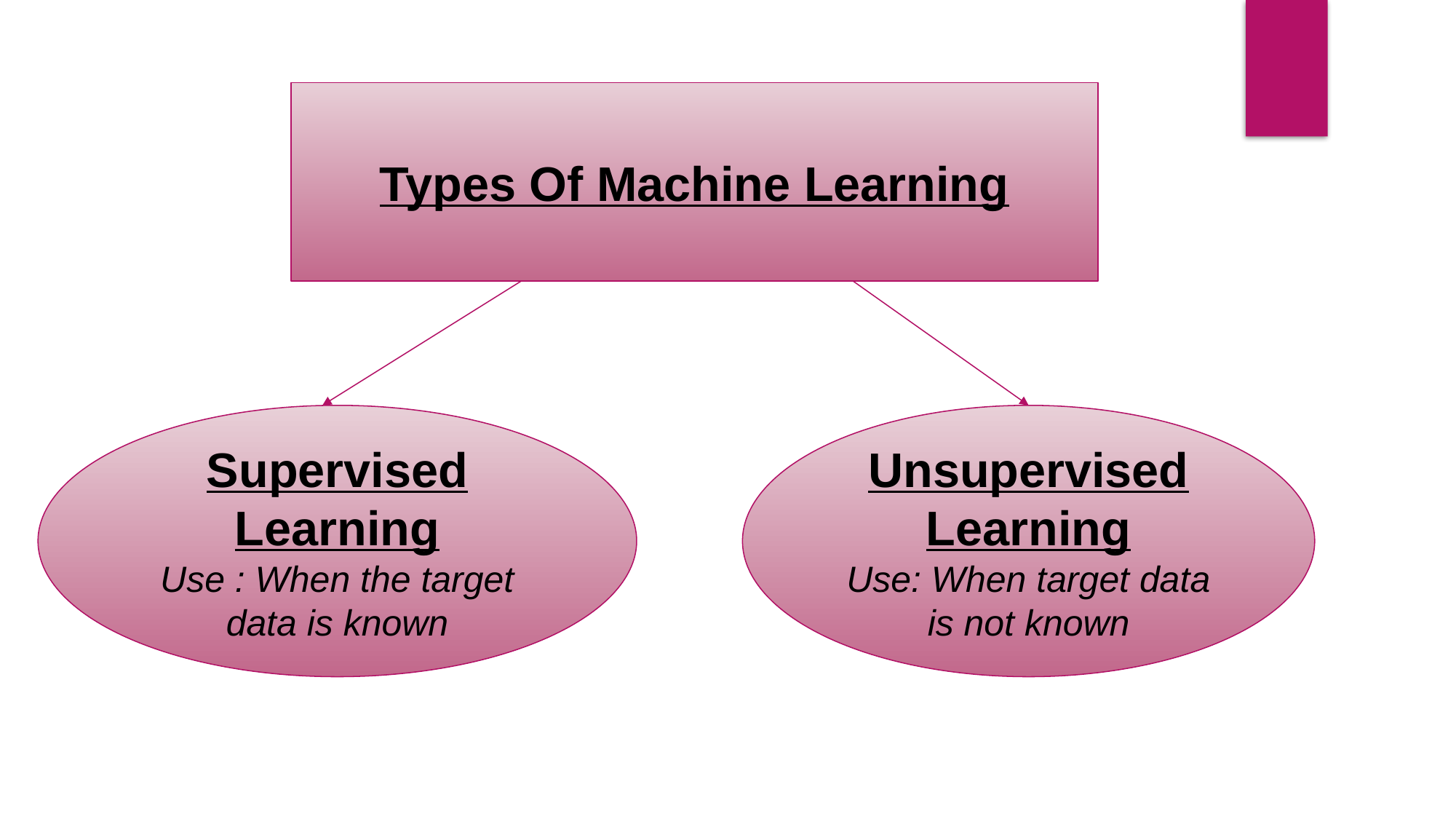

Types Of Machine Learning
Supervised Learning
Use : When the target data is known
Unsupervised Learning
Use: When target data is not known